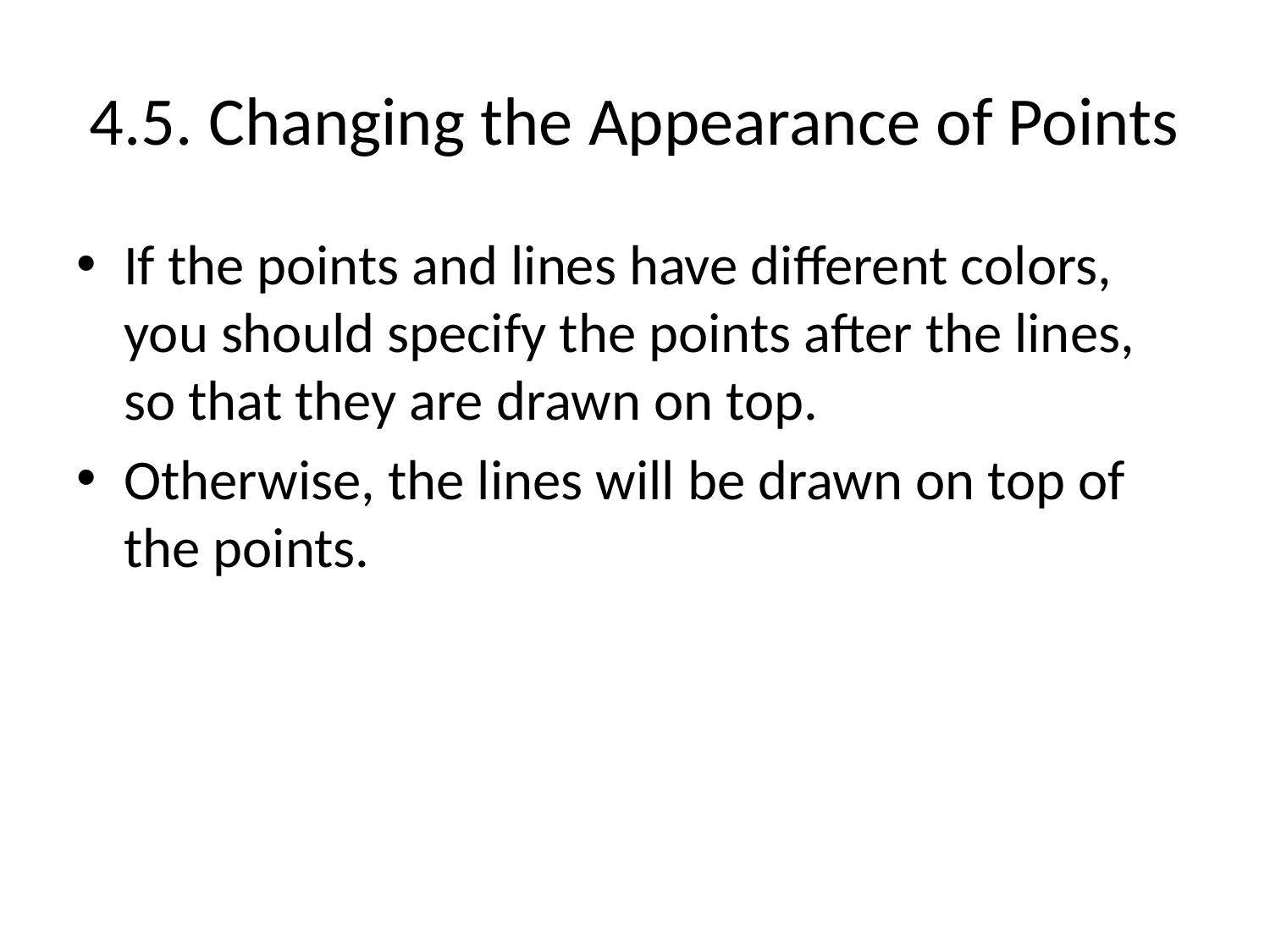

# 4.5. Changing the Appearance of Points
If the points and lines have different colors, you should specify the points after the lines, so that they are drawn on top.
Otherwise, the lines will be drawn on top of the points.